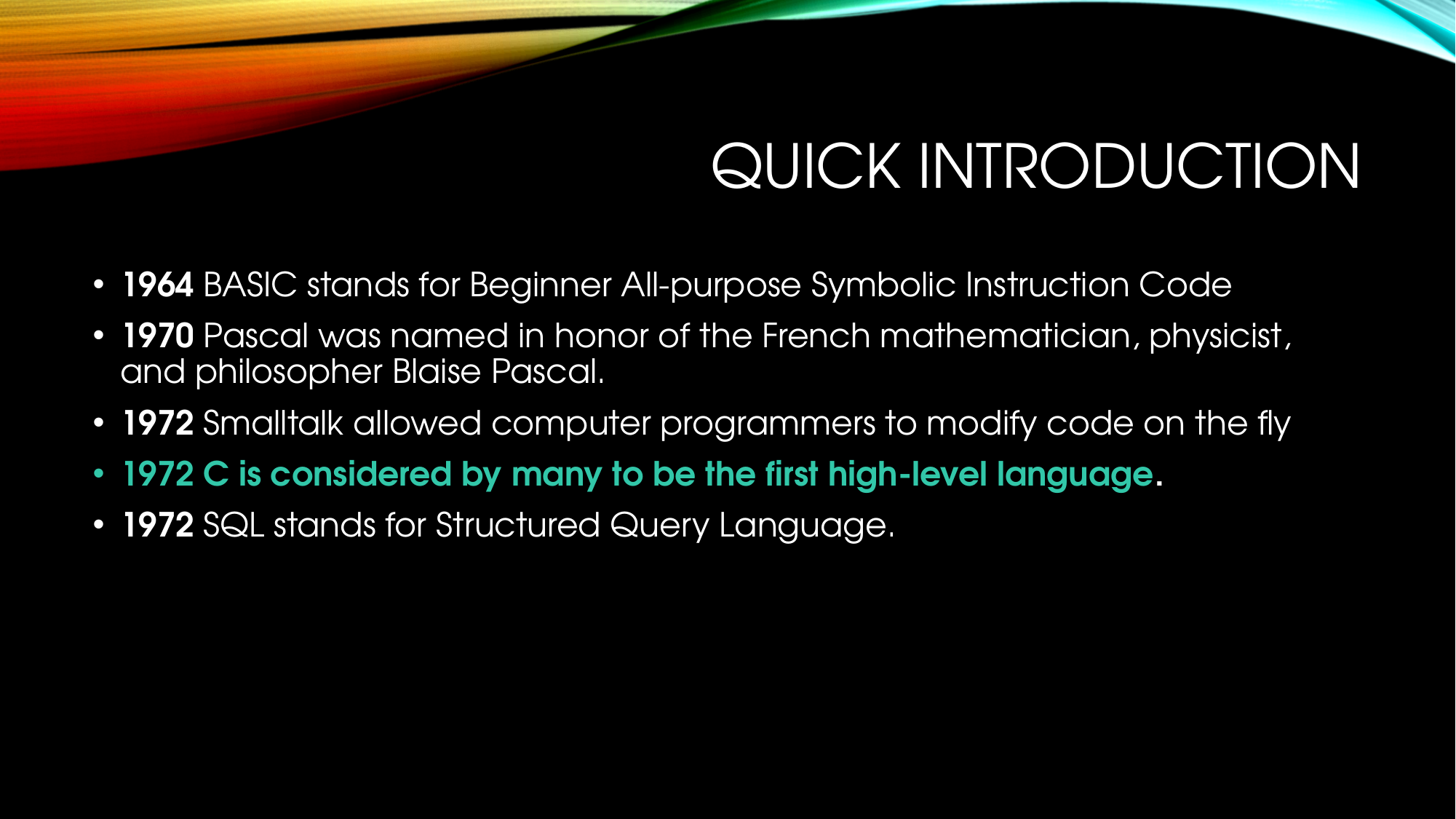

# QUICK Introduction
1964 BASIC stands for Beginner All-purpose Symbolic Instruction Code
1970 Pascal was named in honor of the French mathematician, physicist, and philosopher Blaise Pascal.
1972 Smalltalk allowed computer programmers to modify code on the fly
1972 C is considered by many to be the first high-level language.
1972 SQL stands for Structured Query Language.